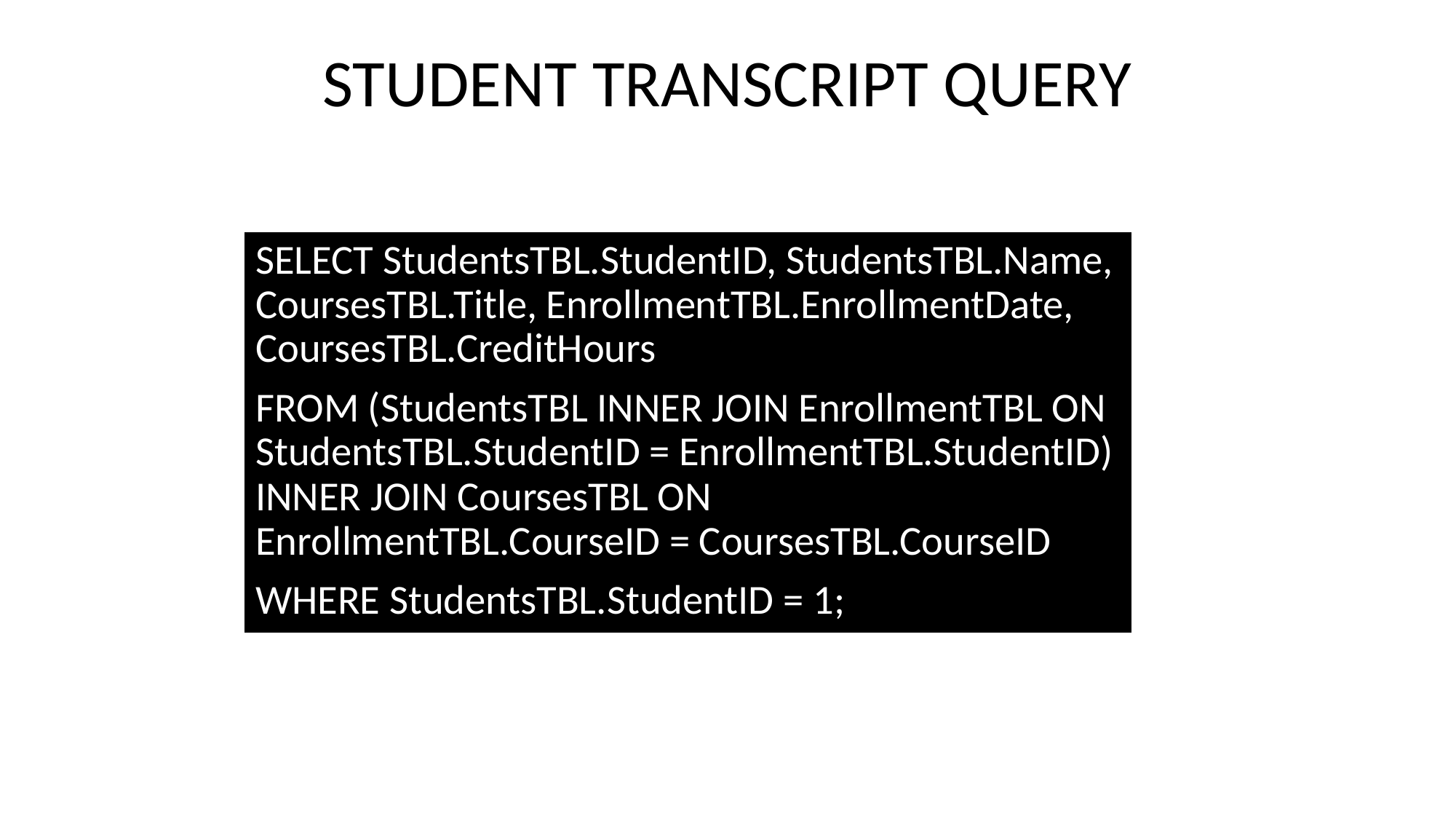

STUDENT TRANSCRIPT QUERY
SELECT StudentsTBL.StudentID, StudentsTBL.Name, CoursesTBL.Title, EnrollmentTBL.EnrollmentDate, CoursesTBL.CreditHours
FROM (StudentsTBL INNER JOIN EnrollmentTBL ON StudentsTBL.StudentID = EnrollmentTBL.StudentID) INNER JOIN CoursesTBL ON EnrollmentTBL.CourseID = CoursesTBL.CourseID
WHERE StudentsTBL.StudentID = 1;